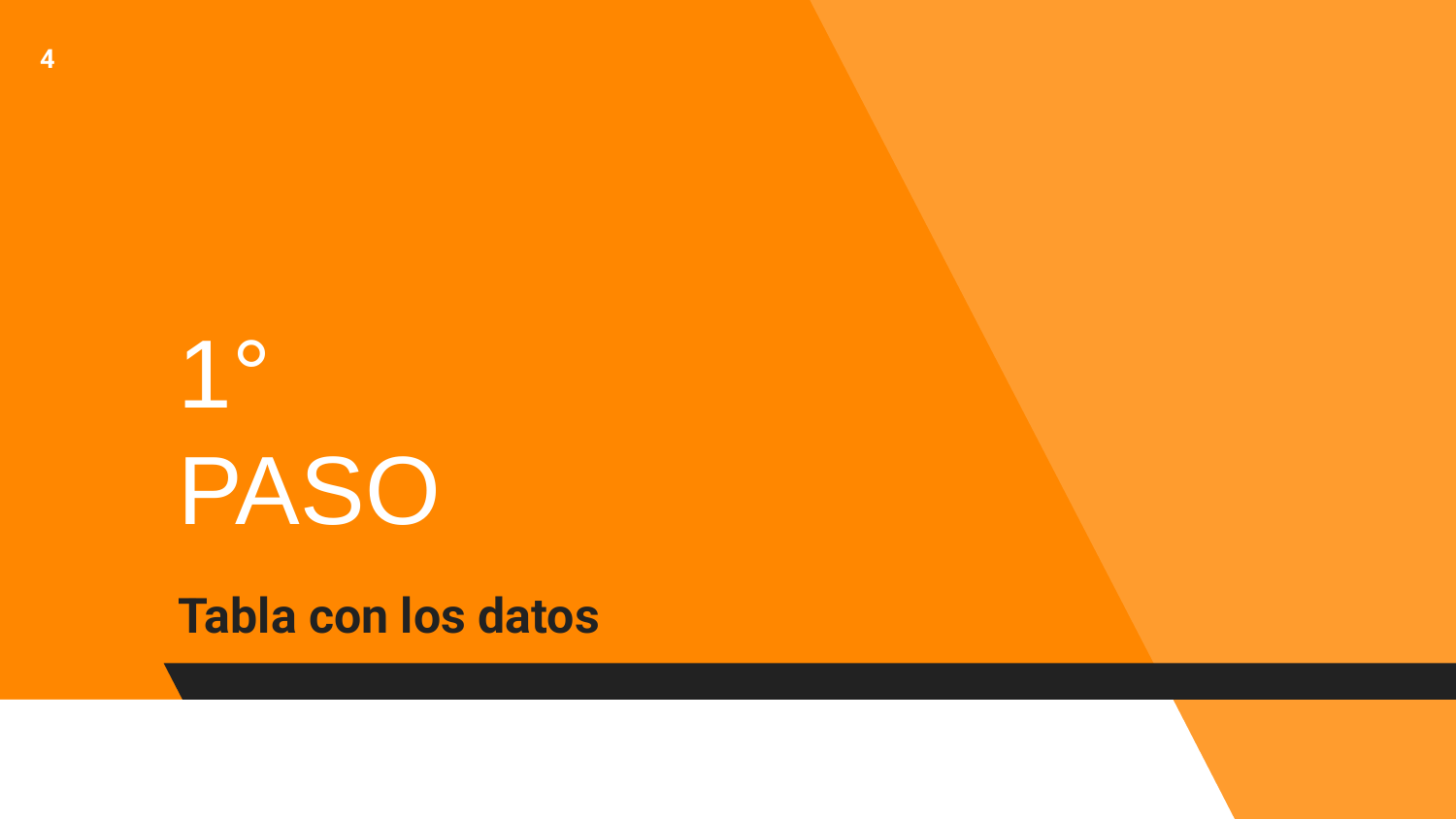

4
# 1° PASO
Tabla con los datos